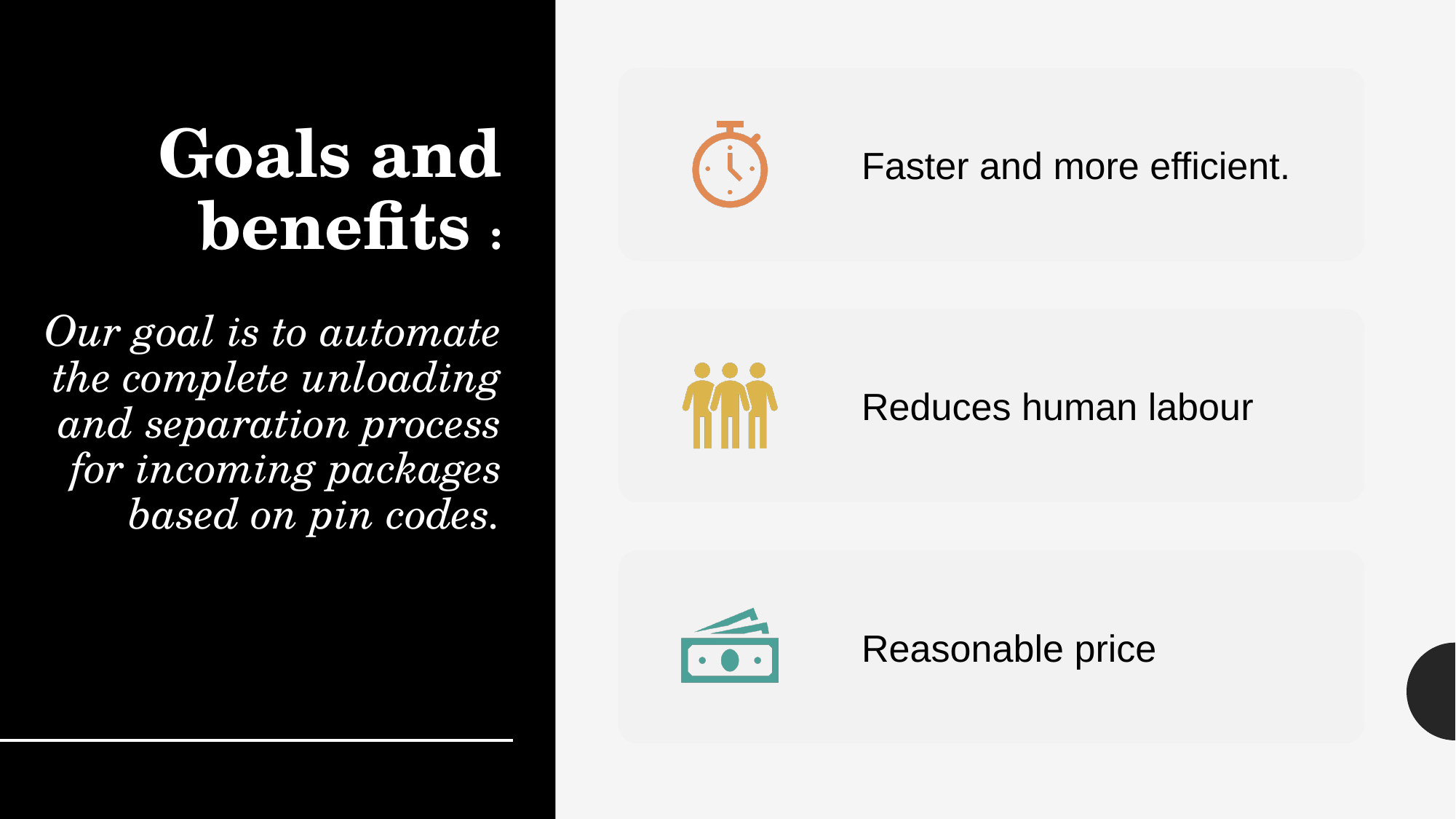

Faster and more efficient.
Reduces human labour
Reasonable price
# Goals and benefits : Our goal is to automate the complete unloading and separation process for incoming packages based on pin codes.